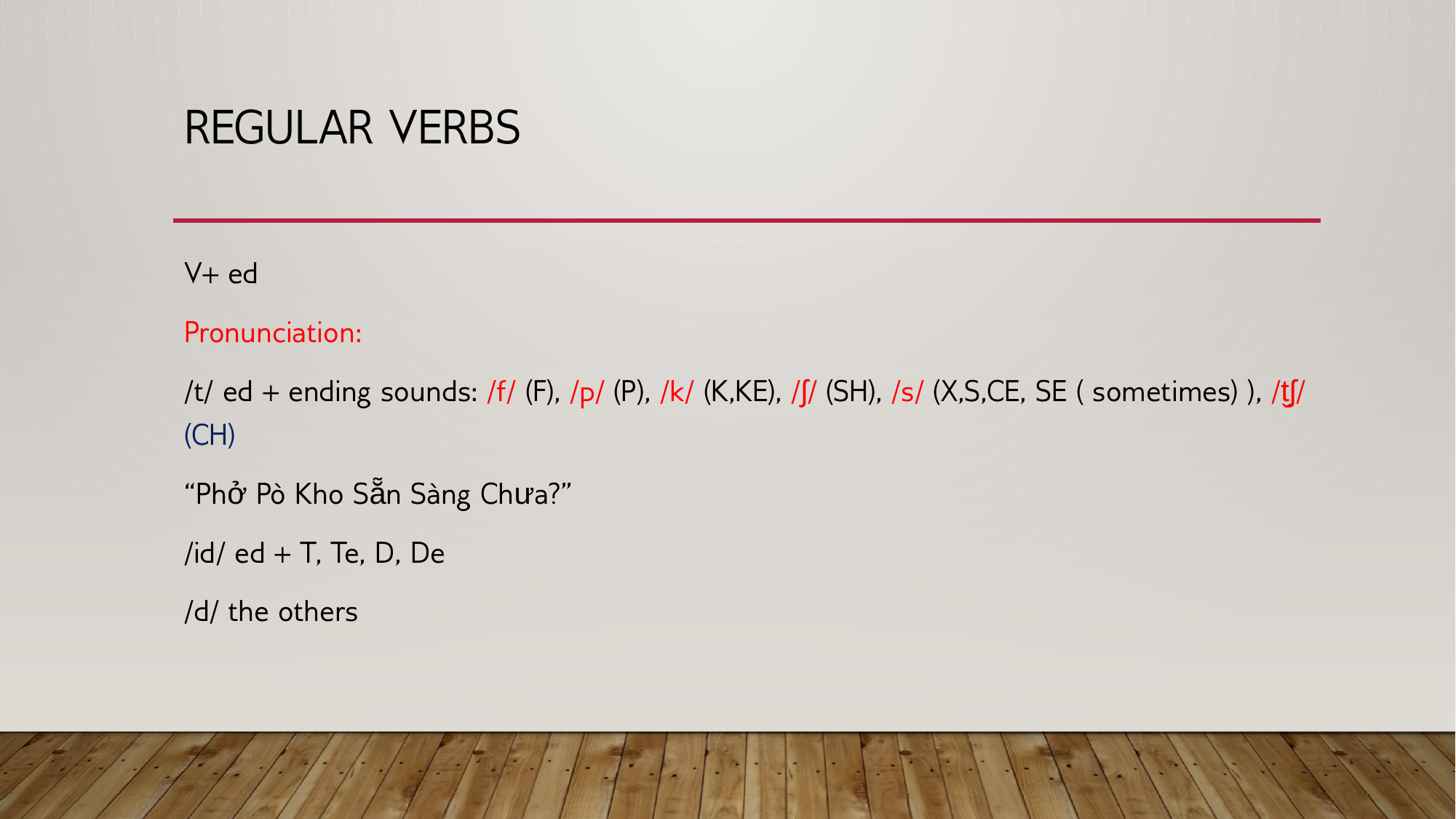

# Regular verbs
V+ ed
Pronunciation:
/t/ ed + ending sounds: /f/ (F), /p/ (P), /k/ (K,KE), /ʃ/ (SH), /s/ (X,S,CE, SE ( sometimes) ), /t̬ʃ/ (CH)
“Phở Pò Kho Sẵn Sàng Chưa?”
/id/ ed + T, Te, D, De
/d/ the others